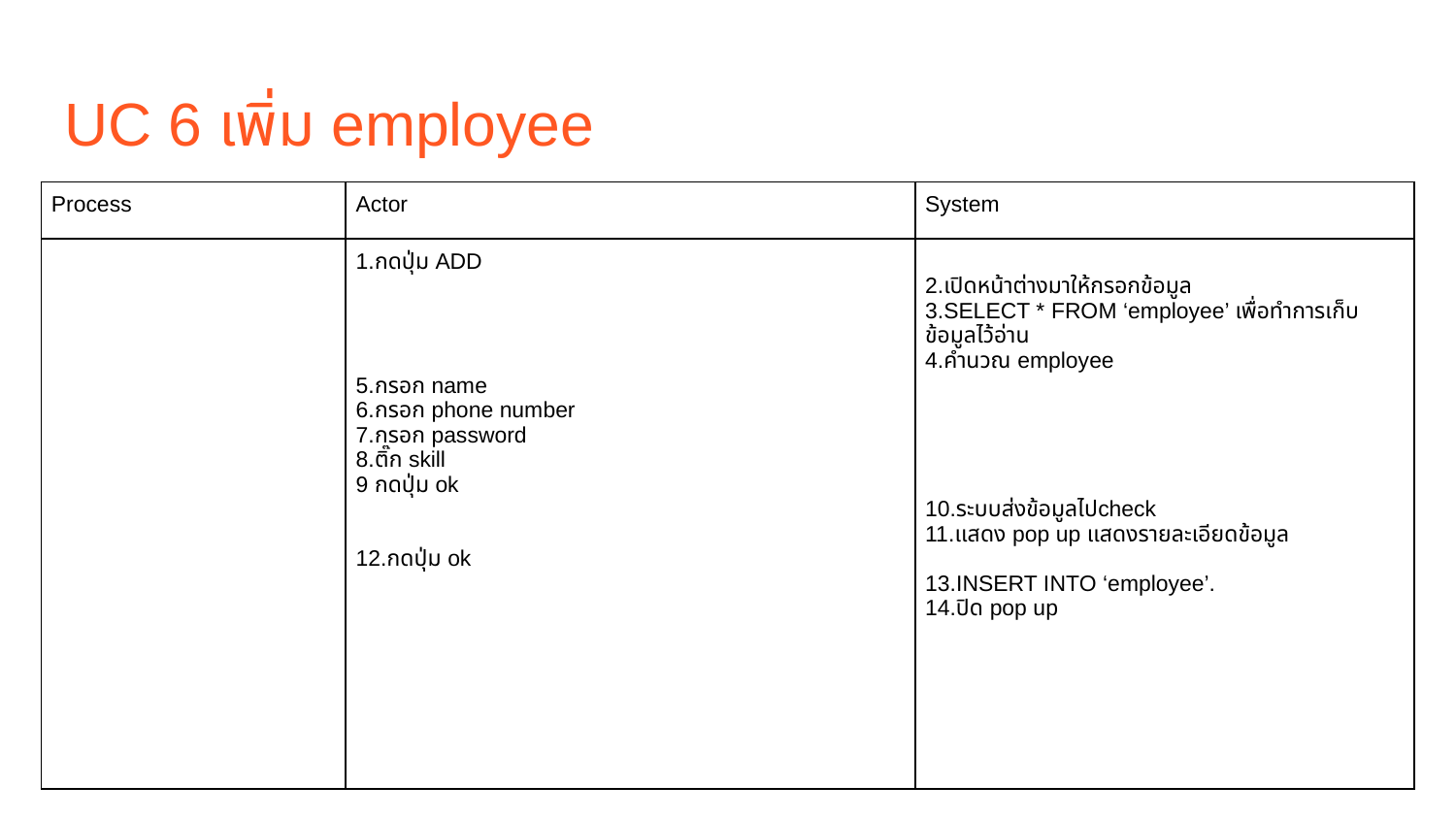

# UC 6 เพิ่ม employee
| Process | Actor | System |
| --- | --- | --- |
|  | 1.กดปุ่ม ADD 5.กรอก name 6.กรอก phone number 7.กรอก password 8.ติ๊ก skill 9 กดปุ่ม ok 12.กดปุ่ม ok | 2.เปิดหน้าต่างมาให้กรอกข้อมูล 3.SELECT \* FROM ‘employee’ เพื่อทำการเก็บข้อมูลไว้อ่าน 4.คำนวณ employee 10.ระบบส่งข้อมูลไปcheck 11.เเสดง pop up เเสดงรายละเอียดข้อมูล 13.INSERT INTO ‘employee’. 14.ปิด pop up |